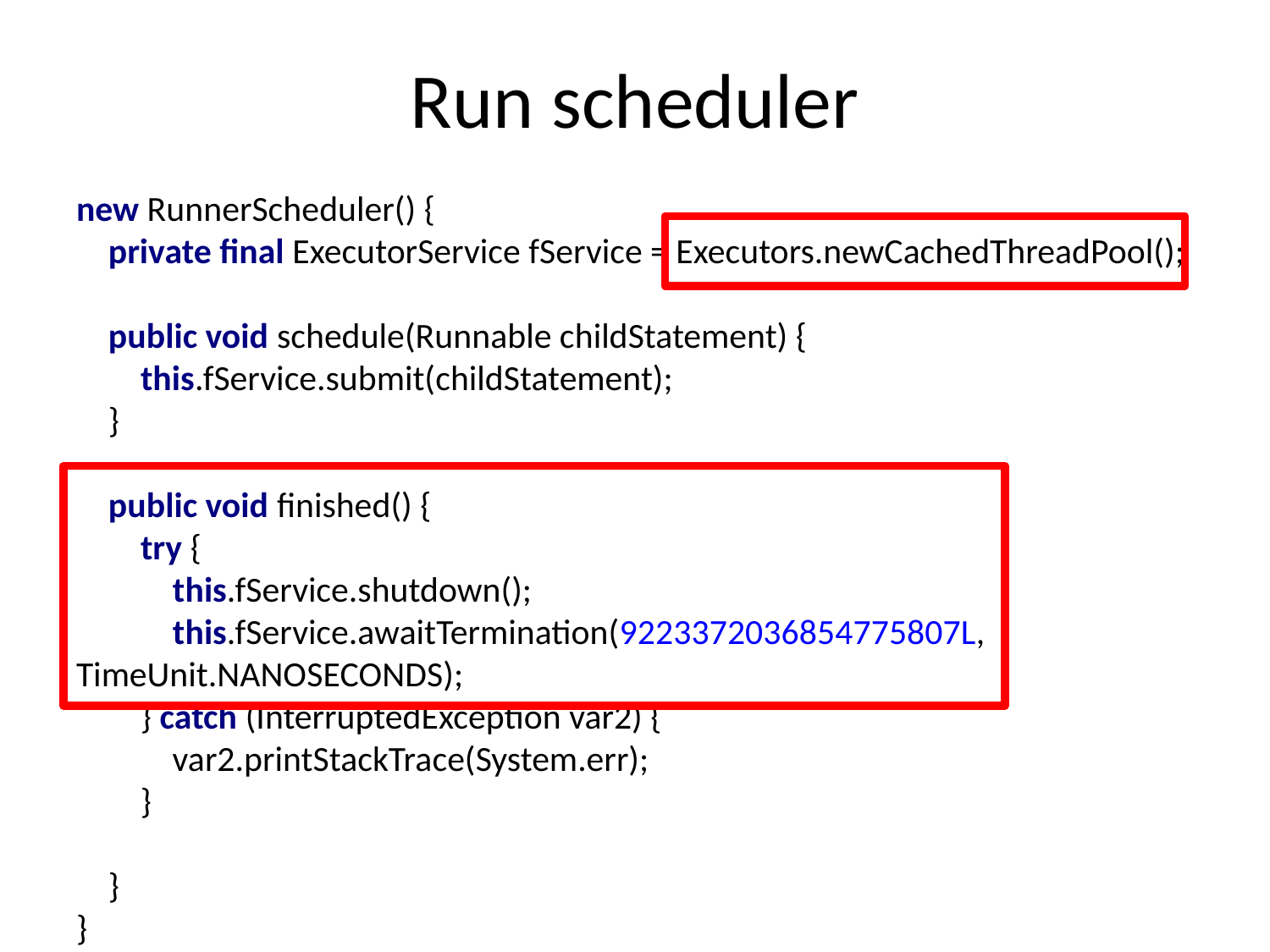

# Run scheduler
new RunnerScheduler() {
    private final ExecutorService fService = Executors.newCachedThreadPool();
    public void schedule(Runnable childStatement) {
        this.fService.submit(childStatement);
    }
    public void finished() {
        try {
            this.fService.shutdown();
            this.fService.awaitTermination(9223372036854775807L, TimeUnit.NANOSECONDS);
        } catch (InterruptedException var2) {
            var2.printStackTrace(System.err);
        }
    }
}

113